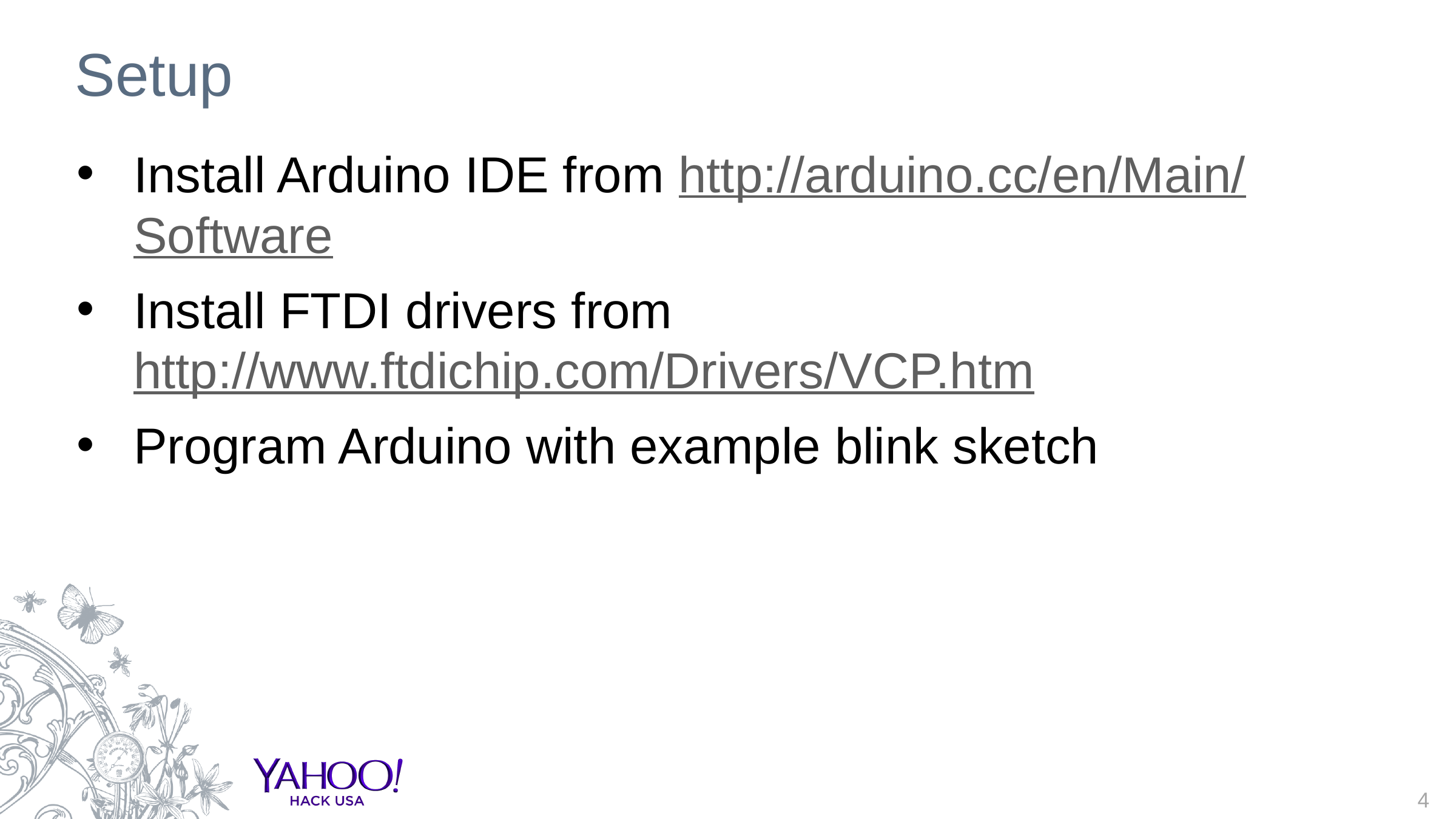

# Setup
Install Arduino IDE from http://arduino.cc/en/Main/Software
Install FTDI drivers from http://www.ftdichip.com/Drivers/VCP.htm
Program Arduino with example blink sketch
4